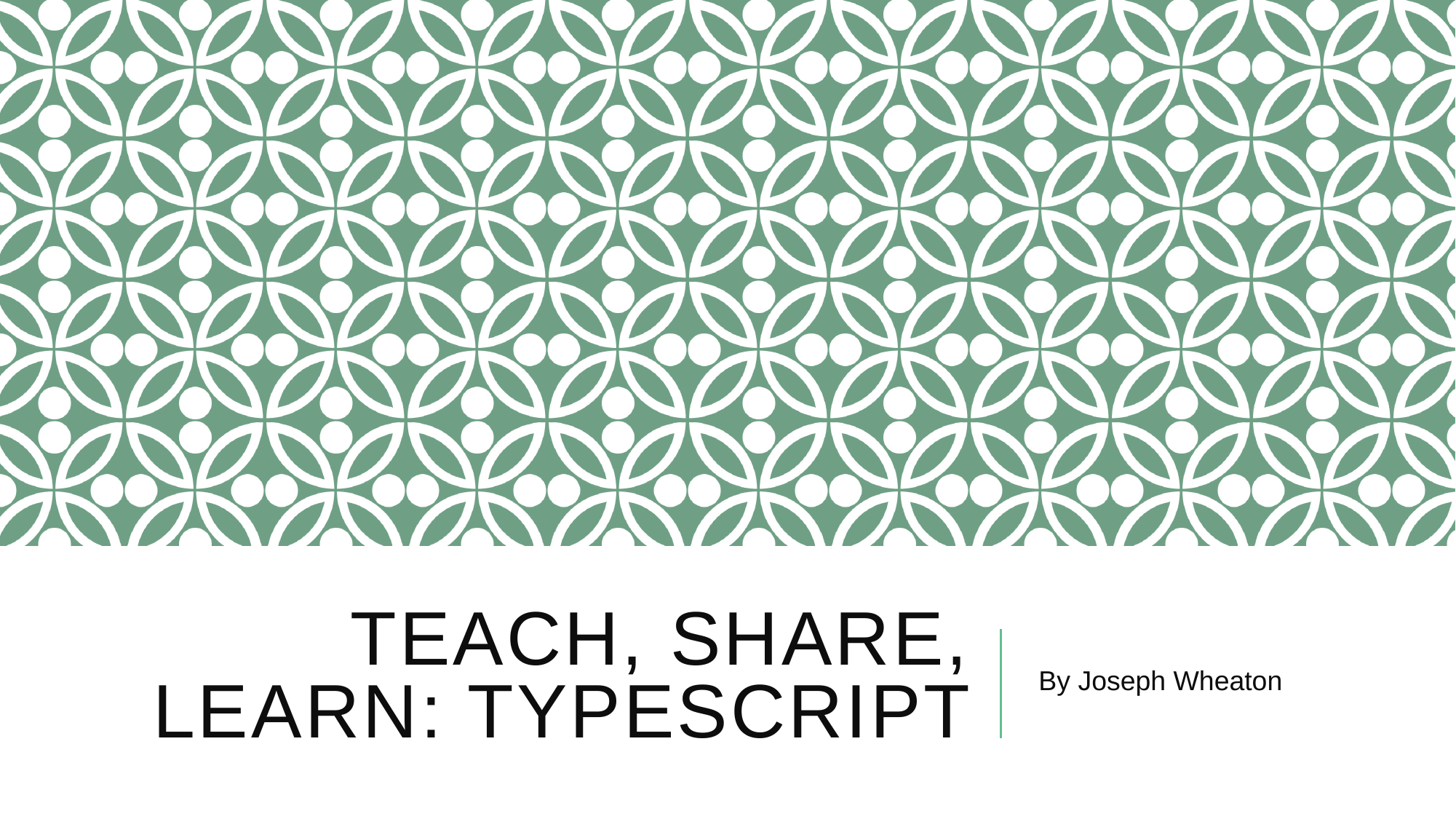

# Teach, Share, Learn: TypeScript
By Joseph Wheaton